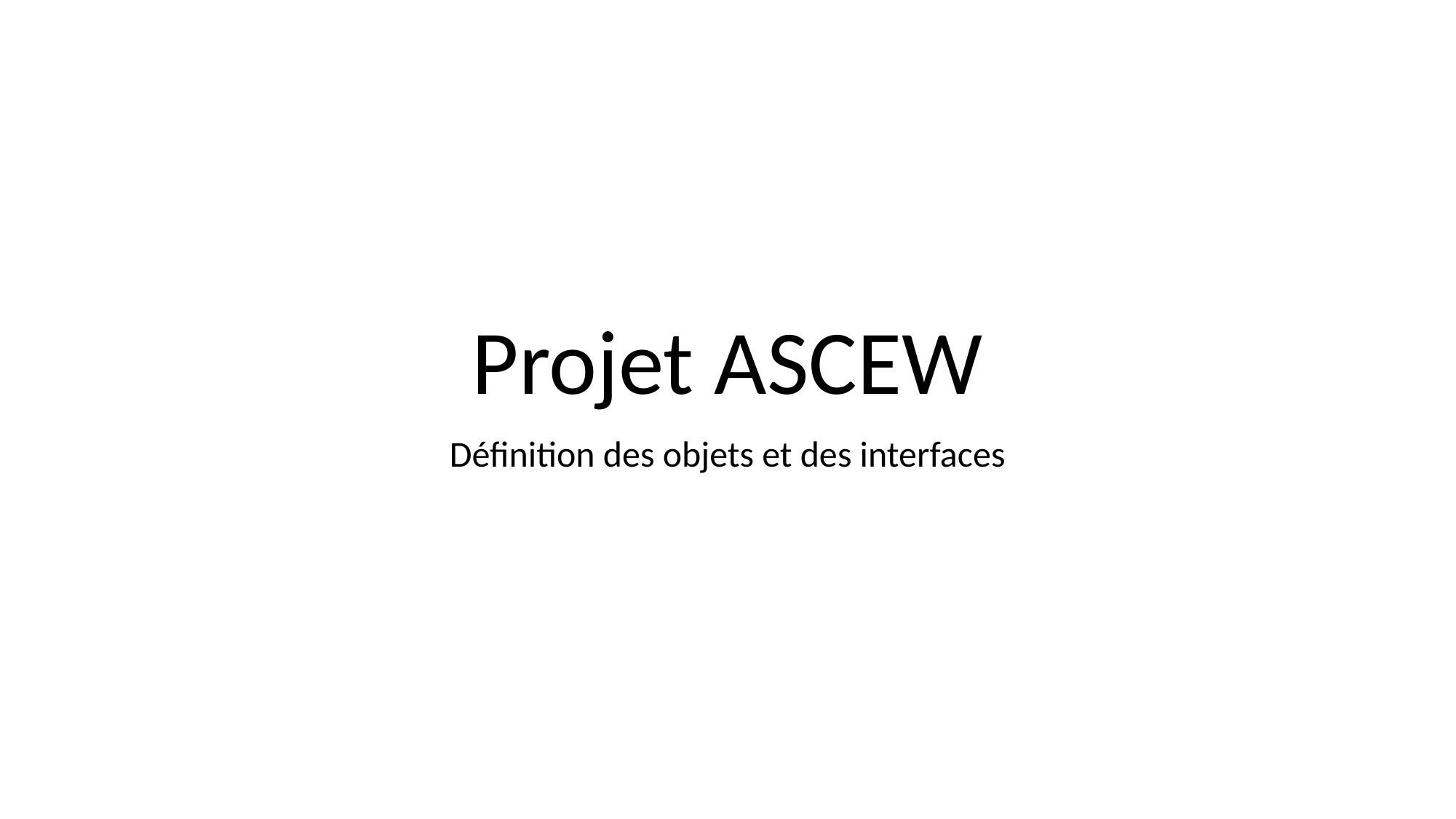

# Projet ASCEW
Définition des objets et des interfaces